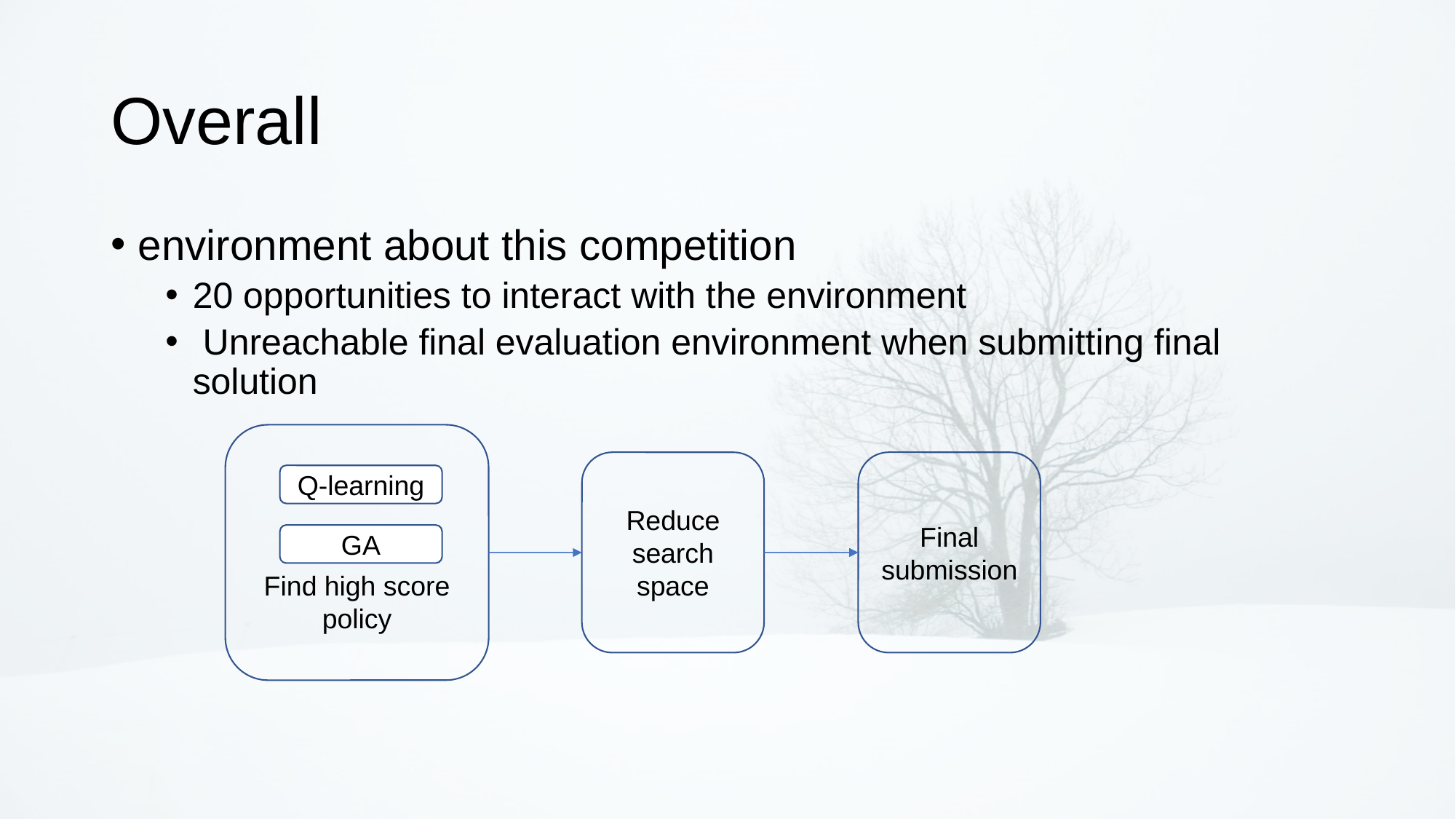

Overall
environment about this competition
20 opportunities to interact with the environment
 Unreachable final evaluation environment when submitting final solution

Find high score policy
Reduce search space
Final submission
Q-learning
GA